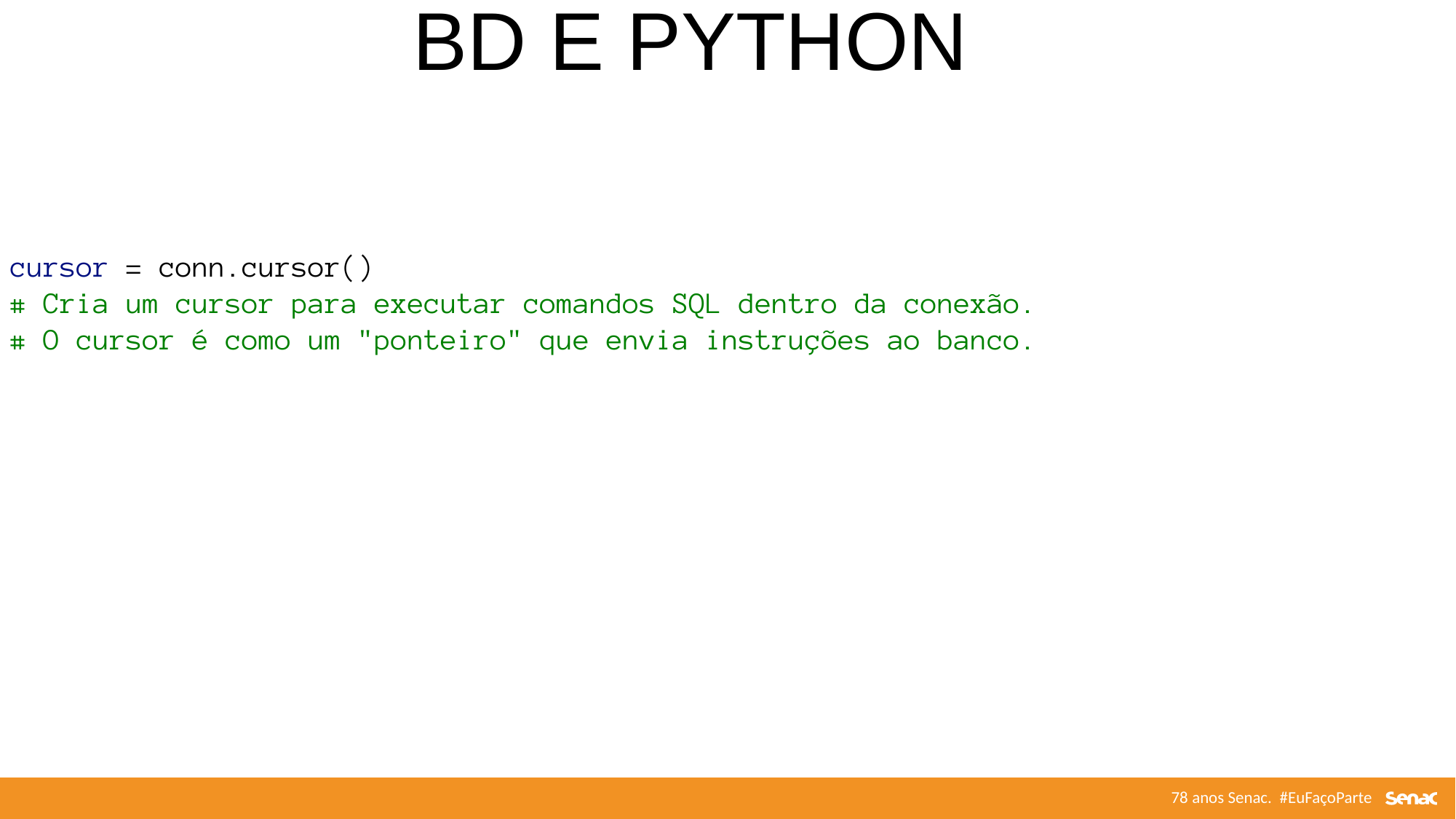

BD E PYTHON

cursor = conn.cursor()
# Cria um cursor para executar comandos SQL dentro da conexão.
# O cursor é como um "ponteiro" que envia instruções ao banco.